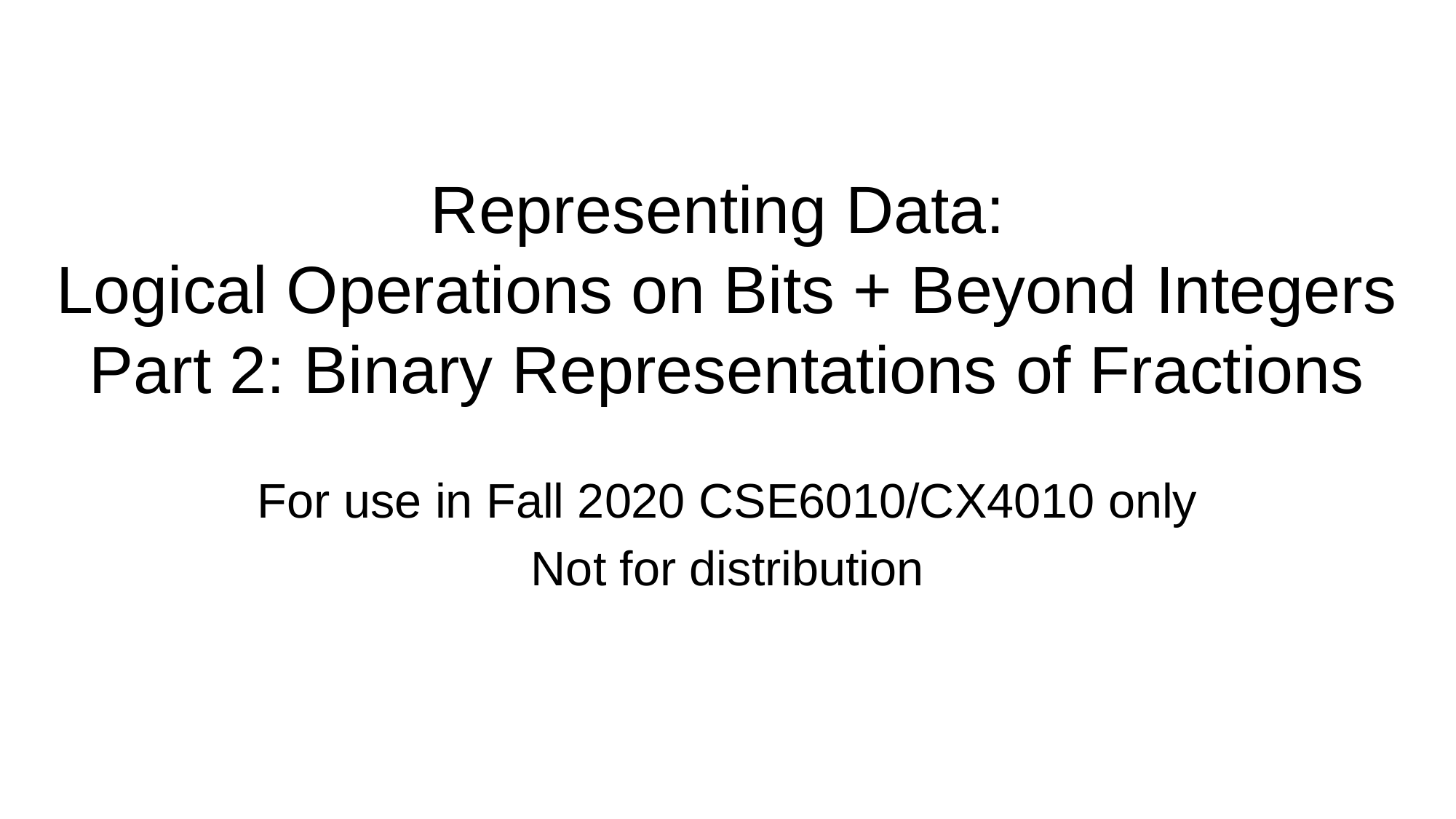

# Representing Data: Logical Operations on Bits + Beyond Integers Part 2: Binary Representations of Fractions
For use in Fall 2020 CSE6010/CX4010 only
Not for distribution